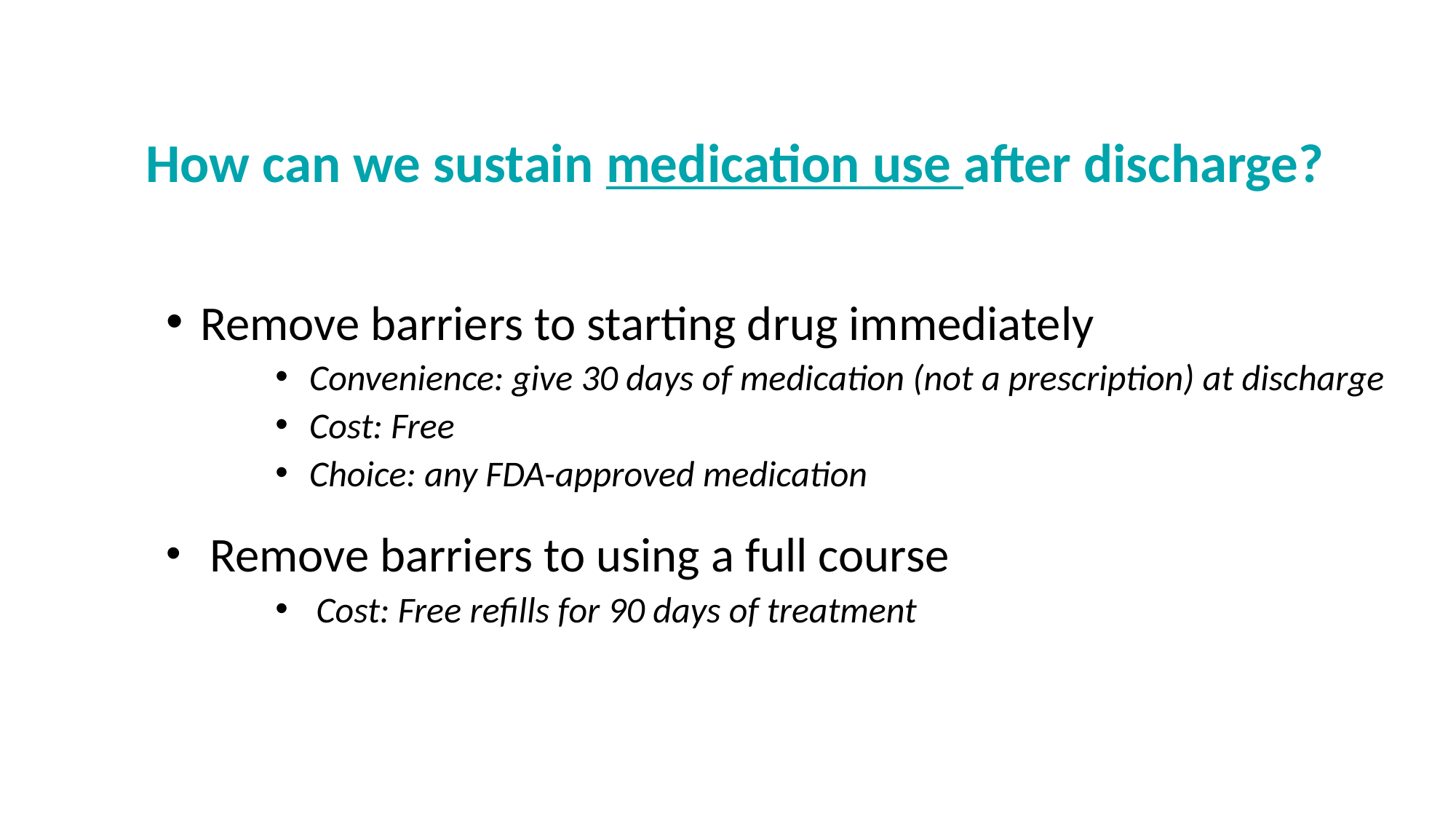

How can we sustain medication use after discharge?

Remove barriers to starting drug immediately
Convenience: give 30 days of medication (not a prescription) at discharge
Cost: Free
Choice: any FDA-approved medication

 Remove barriers to using a full course
Cost: Free refills for 90 days of treatment